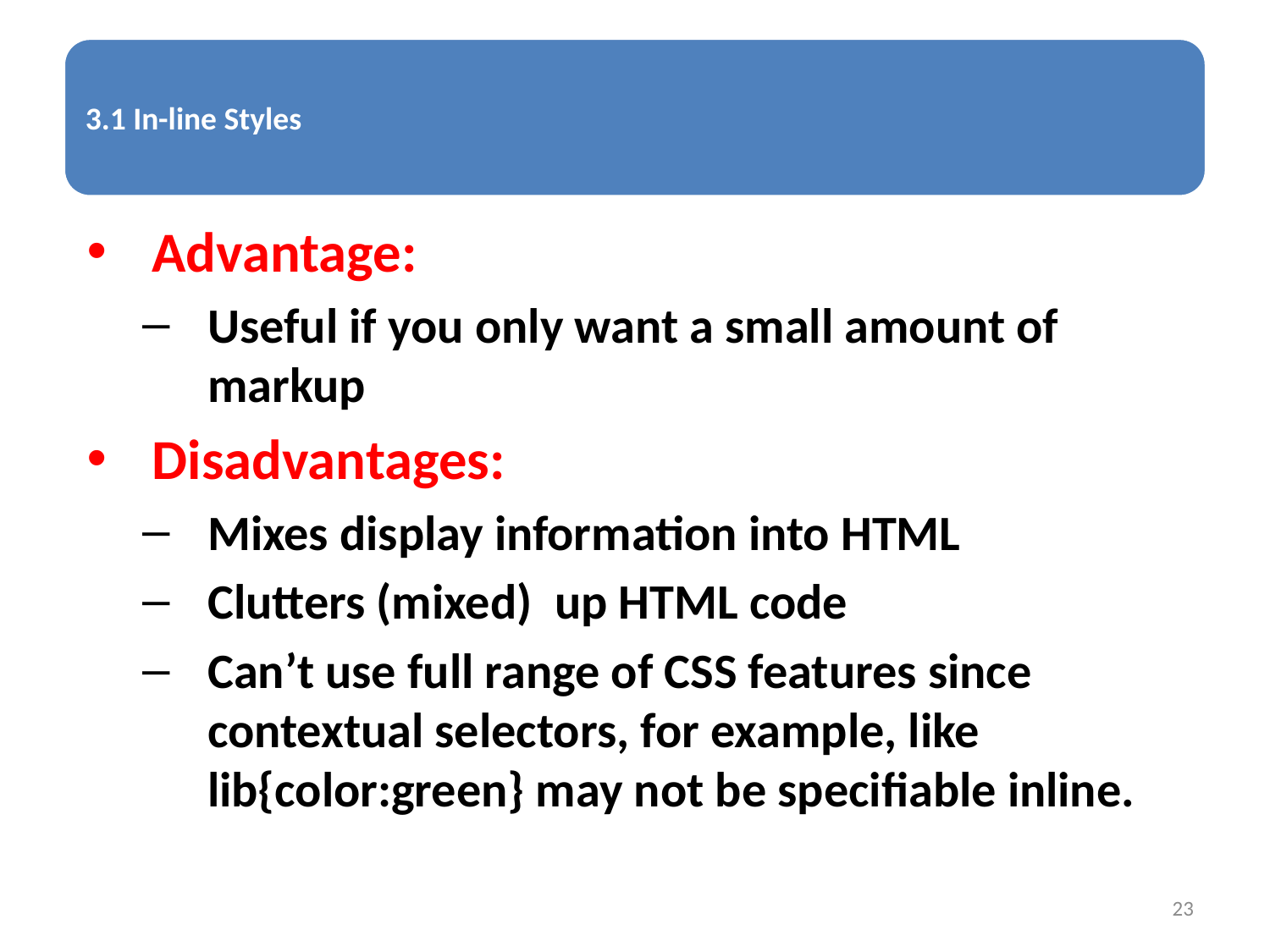

3.1 In-line Styles
Advantage:
Useful if you only want a small amount of markup
Disadvantages:
Mixes display information into HTML
Clutters (mixed)  up HTML code
Can’t use full range of CSS features since contextual selectors, for example, like lib{color:green} may not be specifiable inline.
23